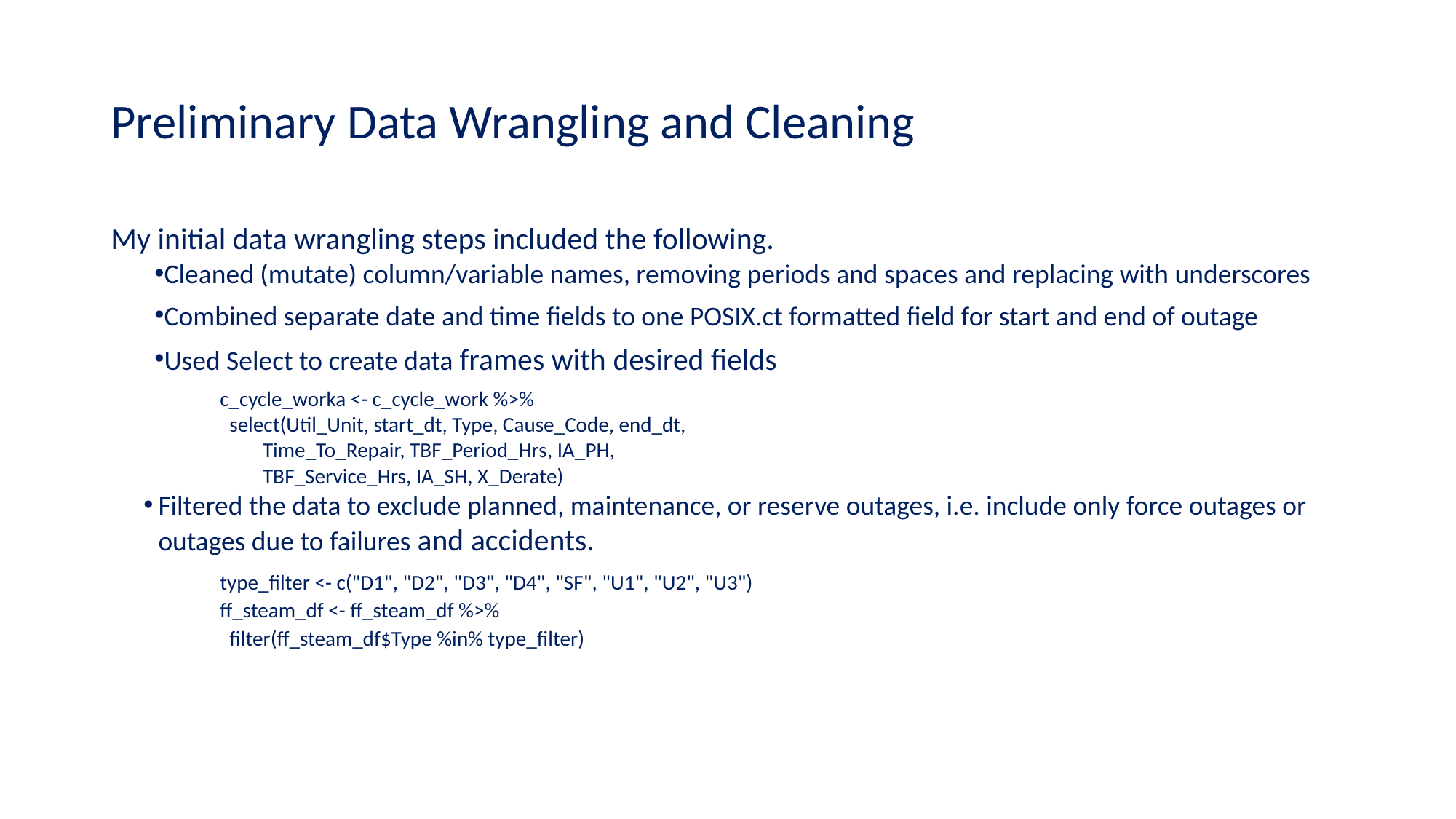

# Preliminary Data Wrangling and Cleaning
My initial data wrangling steps included the following.
Cleaned (mutate) column/variable names, removing periods and spaces and replacing with underscores
Combined separate date and time fields to one POSIX.ct formatted field for start and end of outage
Used Select to create data frames with desired fields
c_cycle_worka <- c_cycle_work %>%
  select(Util_Unit, start_dt, Type, Cause_Code, end_dt,
         Time_To_Repair, TBF_Period_Hrs, IA_PH,
         TBF_Service_Hrs, IA_SH, X_Derate)
Filtered the data to exclude planned, maintenance, or reserve outages, i.e. include only force outages or outages due to failures and accidents.
type_filter <- c("D1", "D2", "D3", "D4", "SF", "U1", "U2", "U3")
ff_steam_df <- ff_steam_df %>%
  filter(ff_steam_df$Type %in% type_filter)